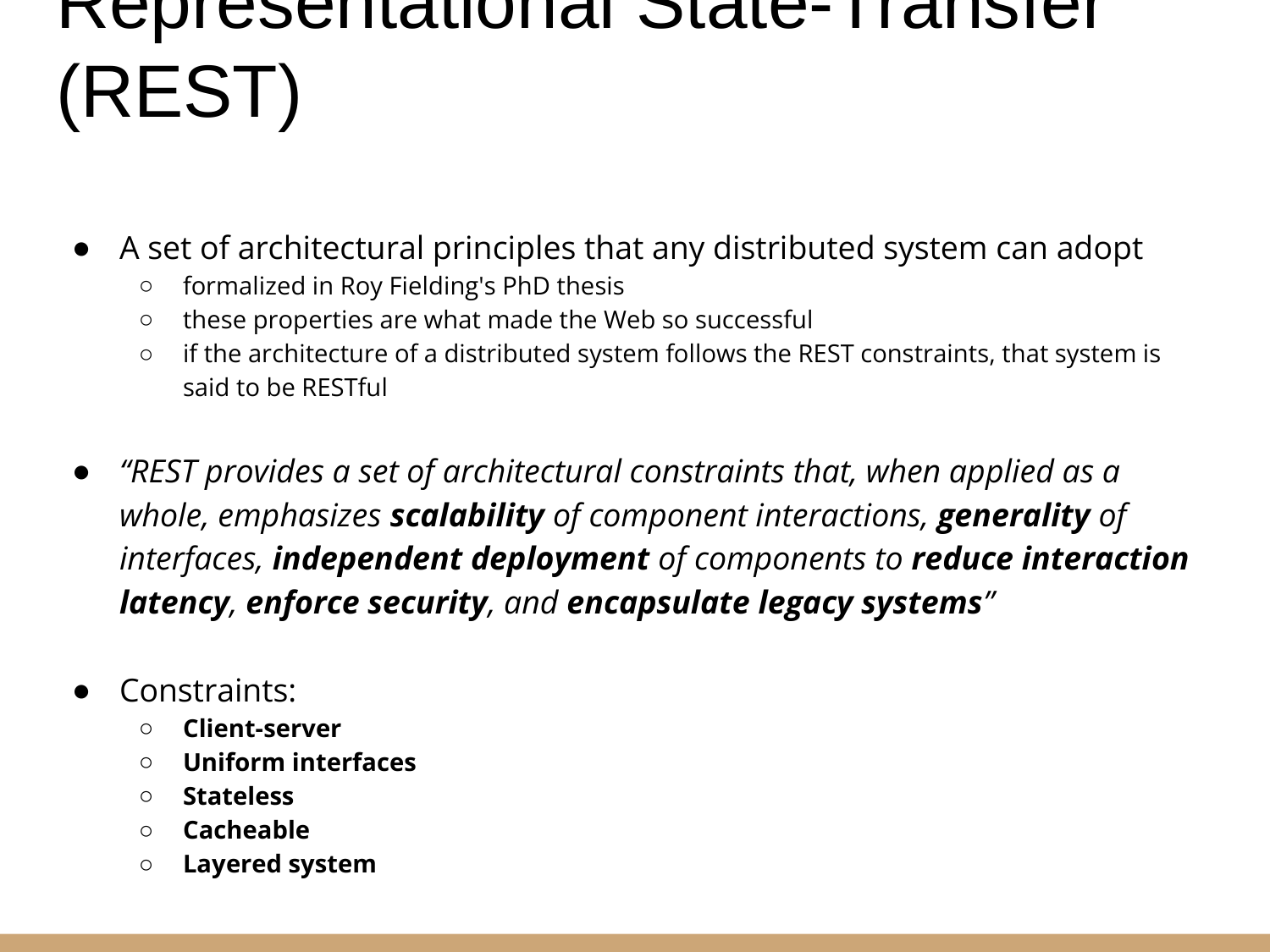

# Representational State-Transfer (REST)
A set of architectural principles that any distributed system can adopt
formalized in Roy Fielding's PhD thesis
these properties are what made the Web so successful
if the architecture of a distributed system follows the REST constraints, that system is said to be RESTful

“REST provides a set of architectural constraints that, when applied as a whole, emphasizes scalability of component interactions, generality of interfaces, independent deployment of components to reduce interaction latency, enforce security, and encapsulate legacy systems”

Constraints:
Client-server
Uniform interfaces
Stateless
Cacheable
Layered system